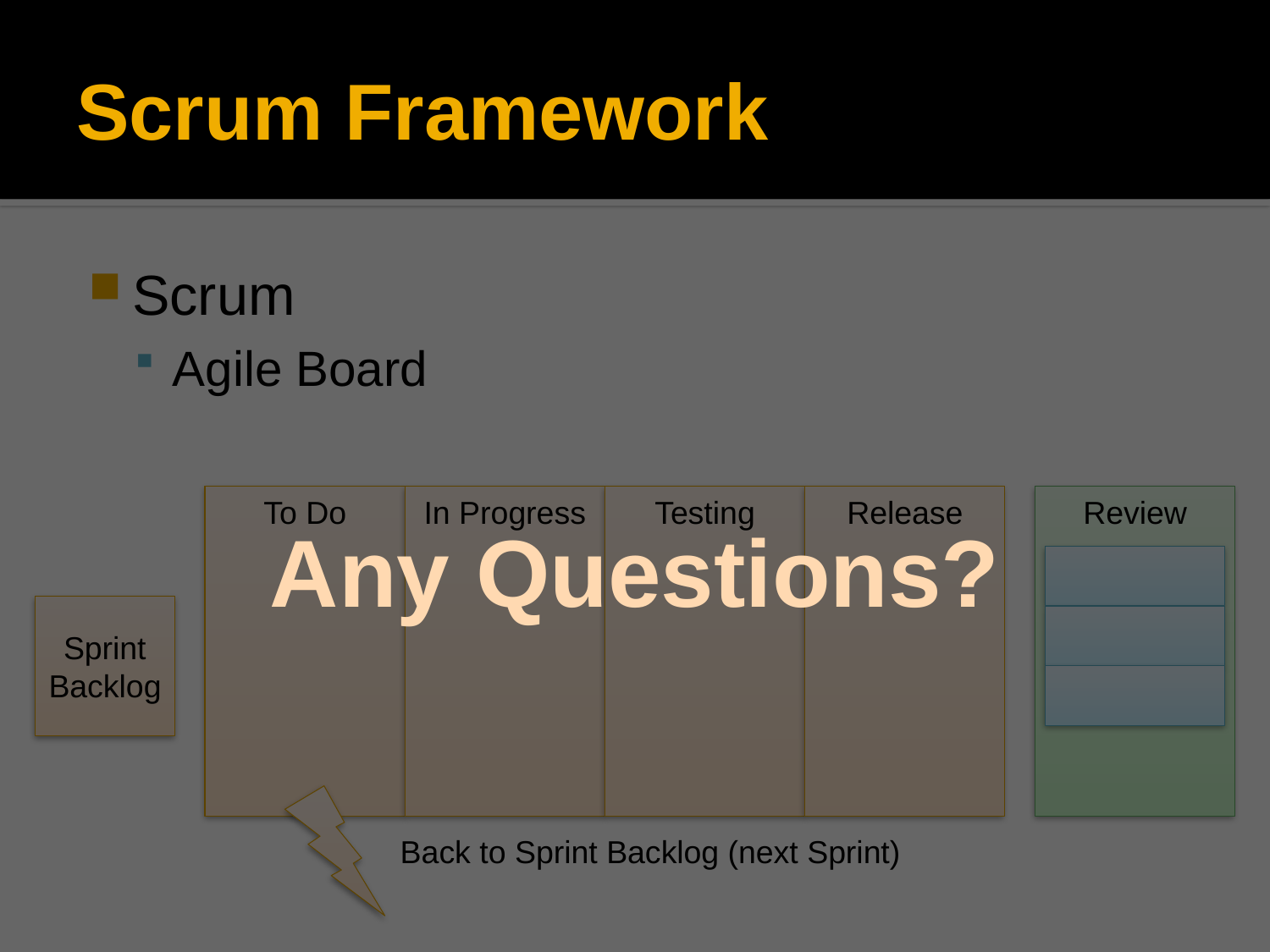

# Scrum Framework

Scrum
Agile Board
To Do
In Progress
Testing
Release
Review
Any Questions?

Sprint
Backlog

Back to Sprint Backlog (next Sprint)